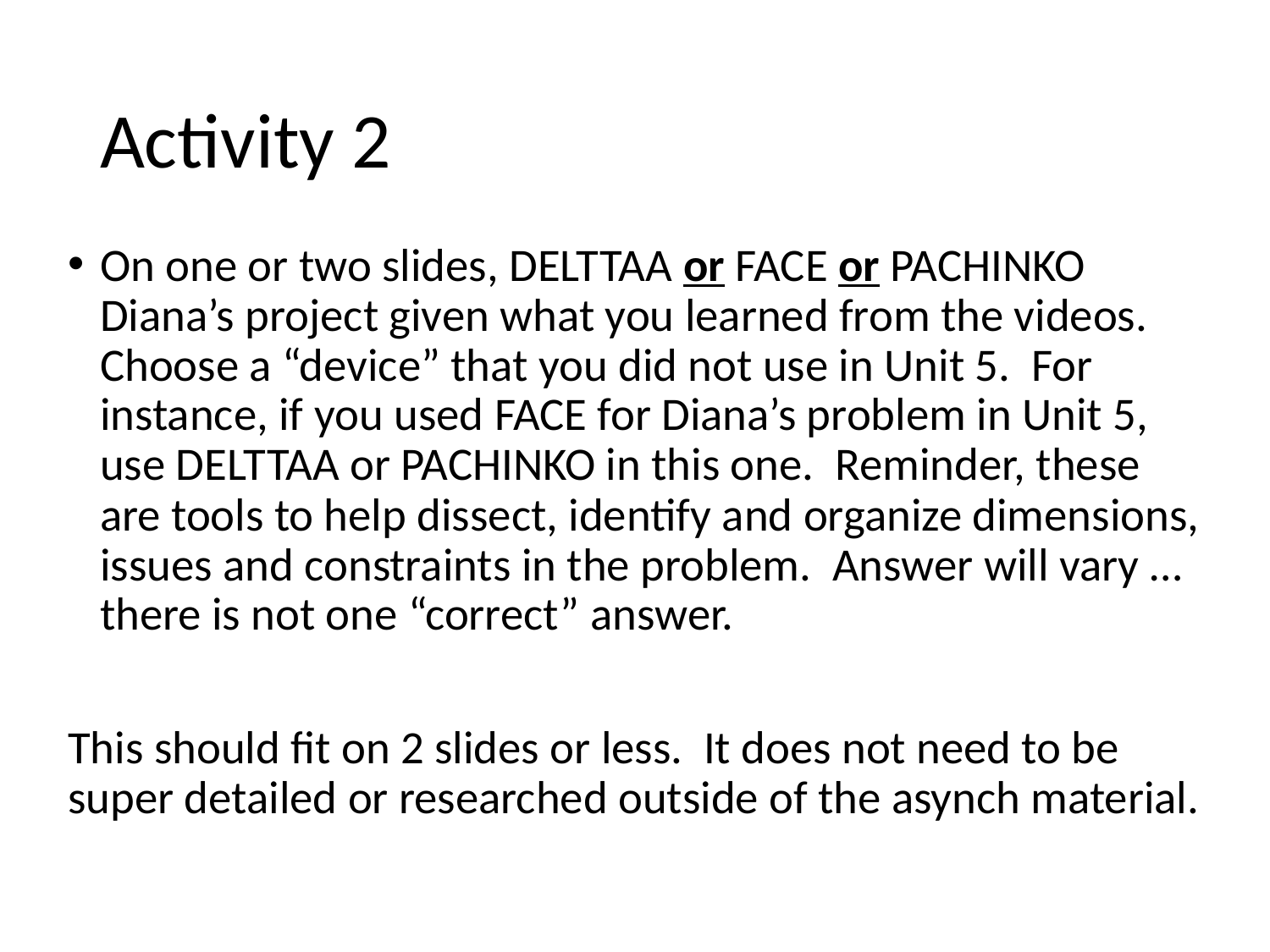

# Activity 2
On one or two slides, DELTTAA or FACE or PACHINKO Diana’s project given what you learned from the videos.  Choose a “device” that you did not use in Unit 5.  For instance, if you used FACE for Diana’s problem in Unit 5, use DELTTAA or PACHINKO in this one.  Reminder, these are tools to help dissect, identify and organize dimensions, issues and constraints in the problem.  Answer will vary … there is not one “correct” answer.

This should fit on 2 slides or less.  It does not need to be super detailed or researched outside of the asynch material.